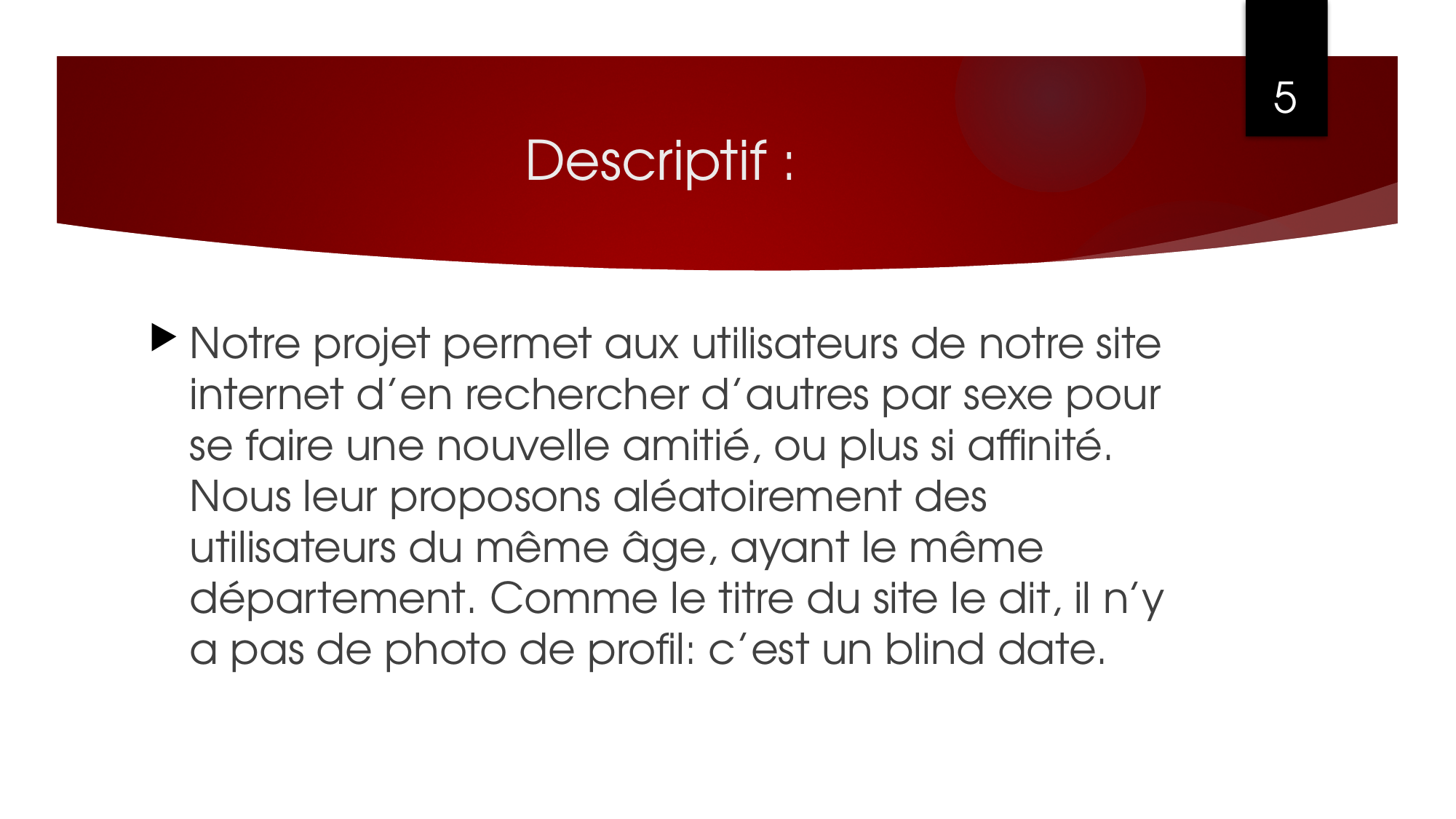

5
# Descriptif :
Notre projet permet aux utilisateurs de notre site internet d’en rechercher d’autres par sexe pour se faire une nouvelle amitié, ou plus si affinité. Nous leur proposons aléatoirement des utilisateurs du même âge, ayant le même département. Comme le titre du site le dit, il n’y a pas de photo de profil: c’est un blind date.